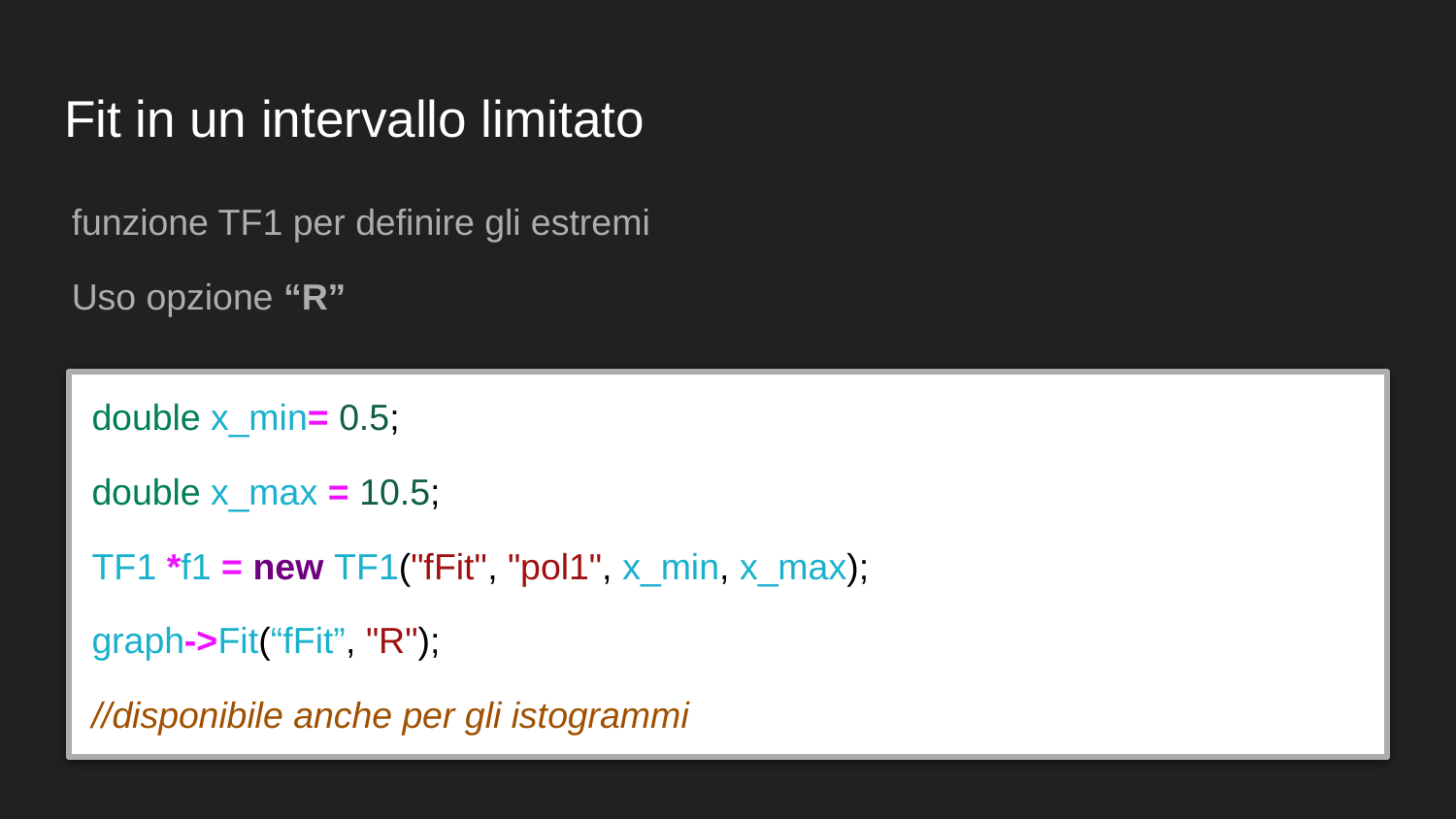

# Fit in un intervallo limitato
funzione TF1 per definire gli estremi
Uso opzione “R”

double x_min= 0.5;
double x_max = 10.5;
TF1 *f1 = new TF1("fFit", "pol1", x_min, x_max);
graph->Fit(“fFit”, "R");
//disponibile anche per gli istogrammi